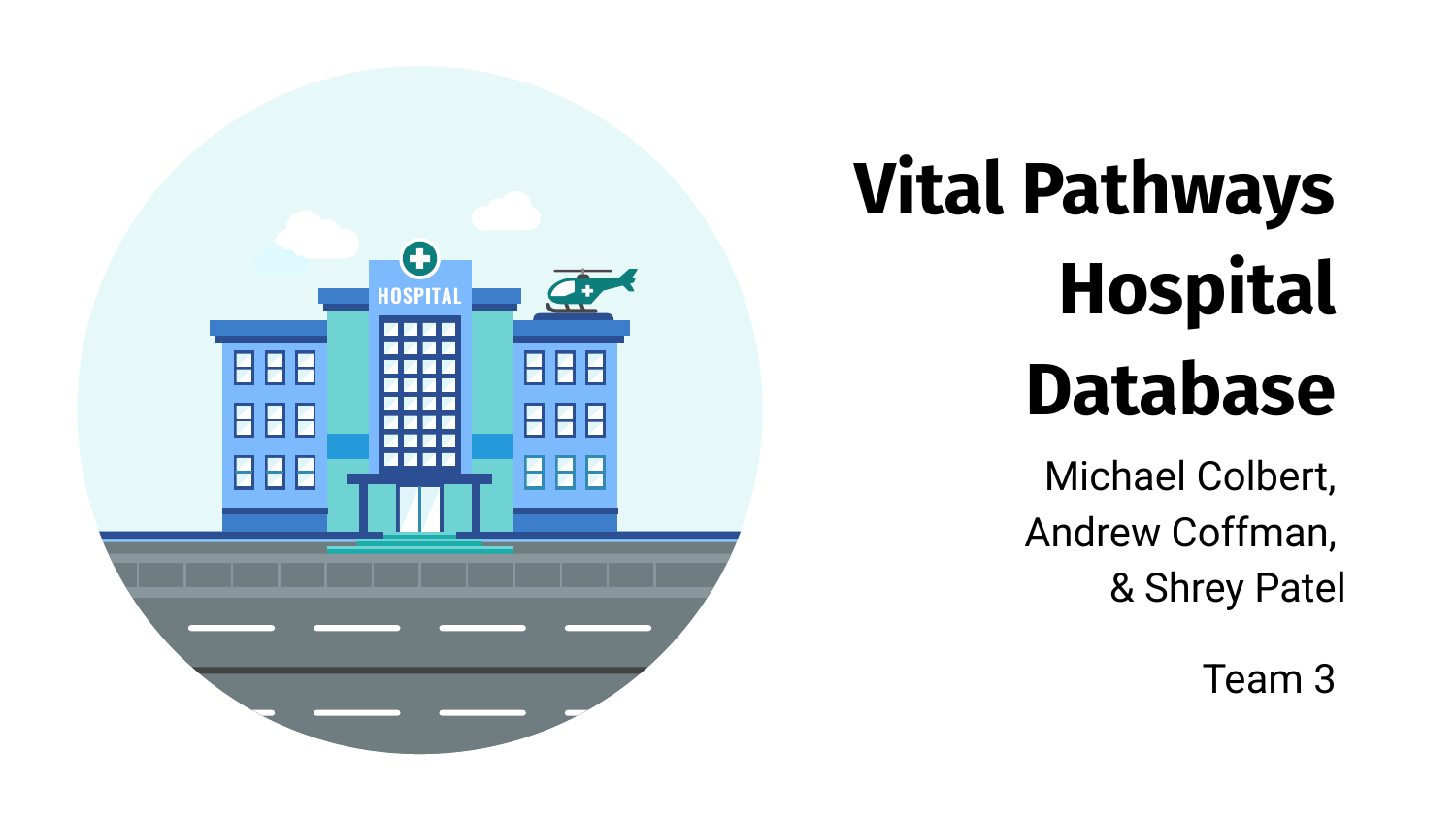

Vital Pathways Hospital Database

Michael Colbert,
Andrew Coffman,
& Shrey Patel

Team 3